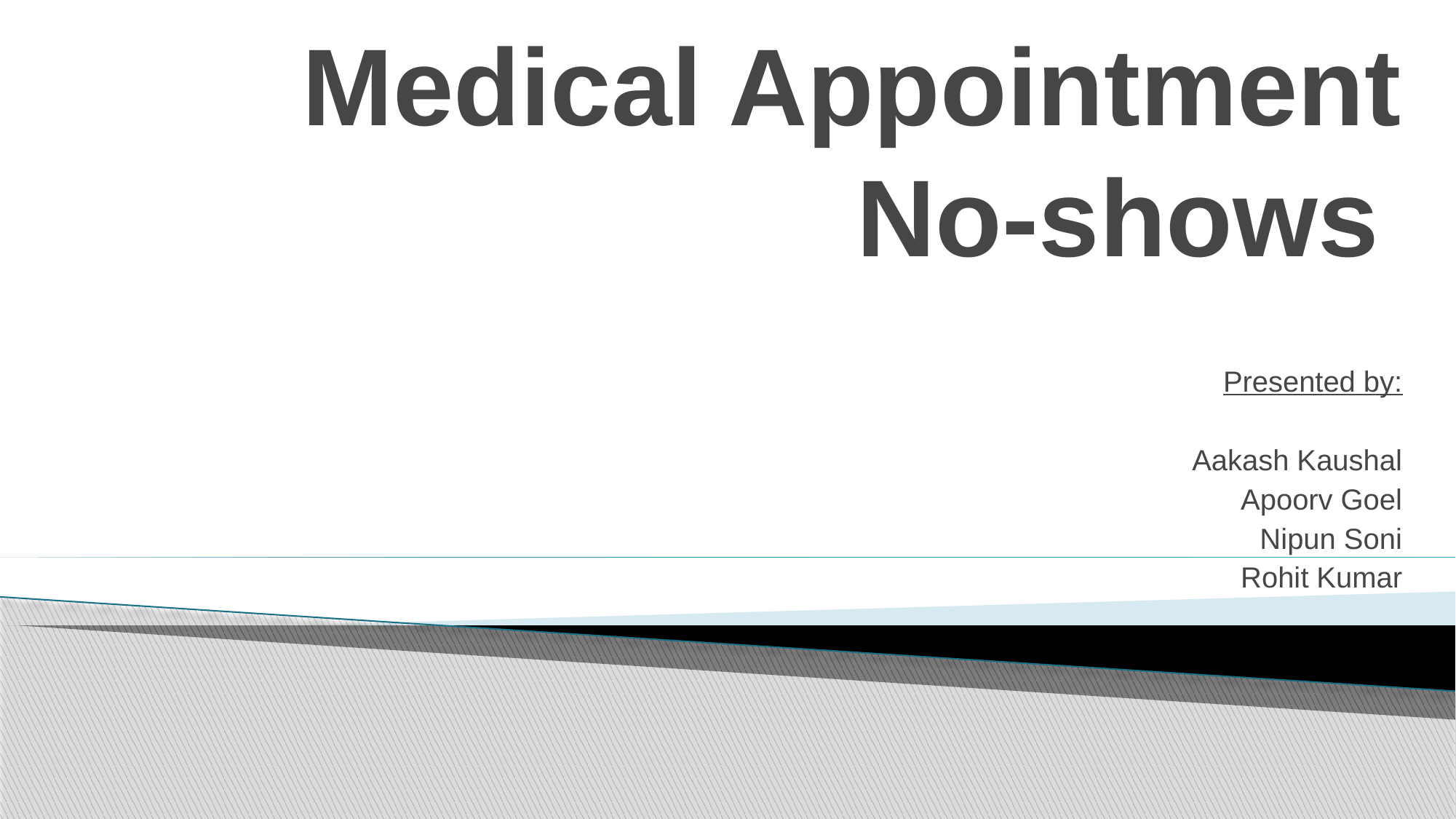

# Medical Appointment No-shows
Presented by:

Aakash Kaushal
Apoorv Goel
Nipun Soni
Rohit Kumar